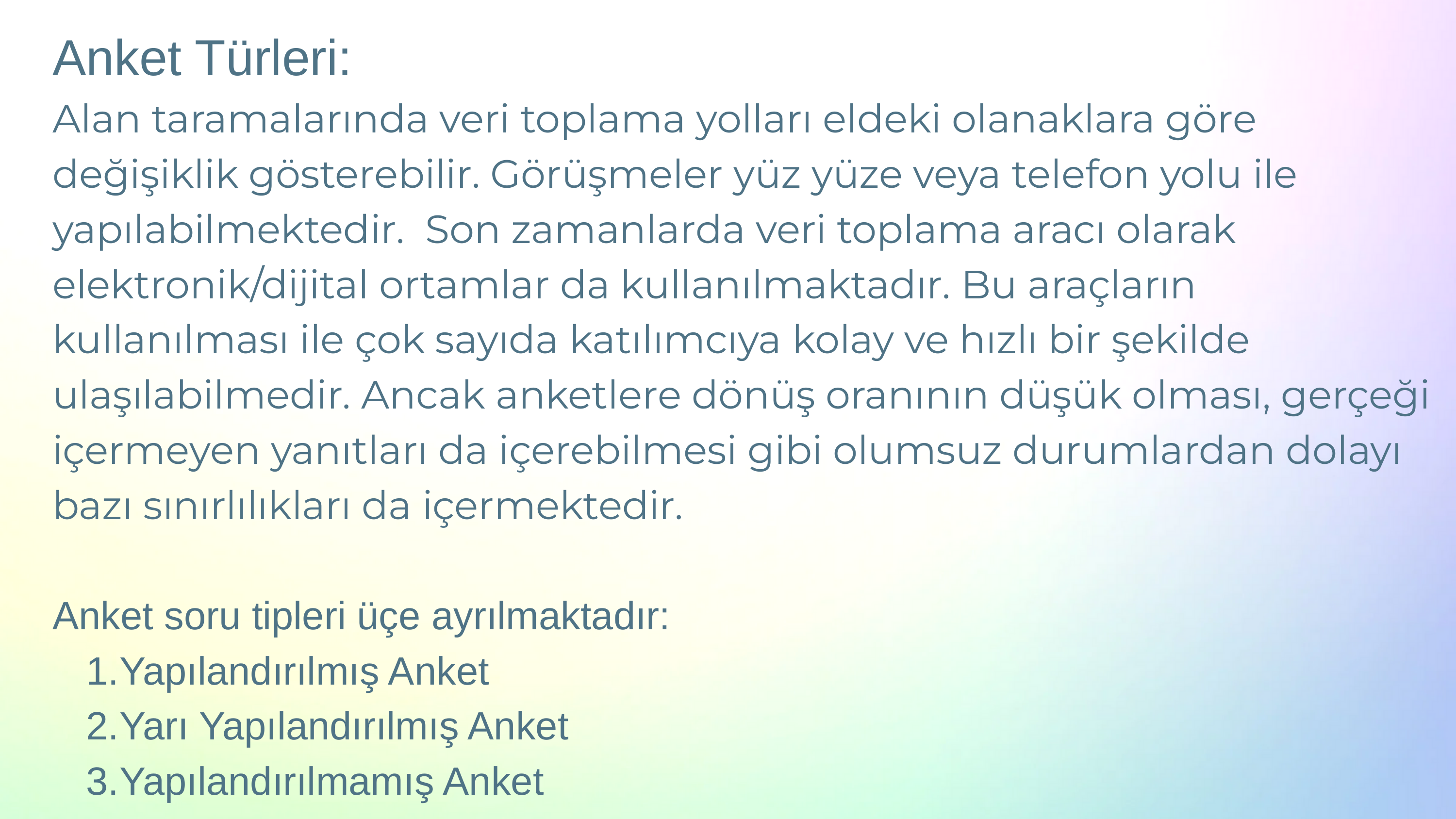

Anket Türleri:
Alan taramalarında veri toplama yolları eldeki olanaklara göre değişiklik gösterebilir. Görüşmeler yüz yüze veya telefon yolu ile yapılabilmektedir.  Son zamanlarda veri toplama aracı olarak elektronik/dijital ortamlar da kullanılmaktadır. Bu araçların kullanılması ile çok sayıda katılımcıya kolay ve hızlı bir şekilde ulaşılabilmedir. Ancak anketlere dönüş oranının düşük olması, gerçeği içermeyen yanıtları da içerebilmesi gibi olumsuz durumlardan dolayı bazı sınırlılıkları da içermektedir.

Anket soru tipleri üçe ayrılmaktadır:
Yapılandırılmış Anket
Yarı Yapılandırılmış Anket
Yapılandırılmamış Anket